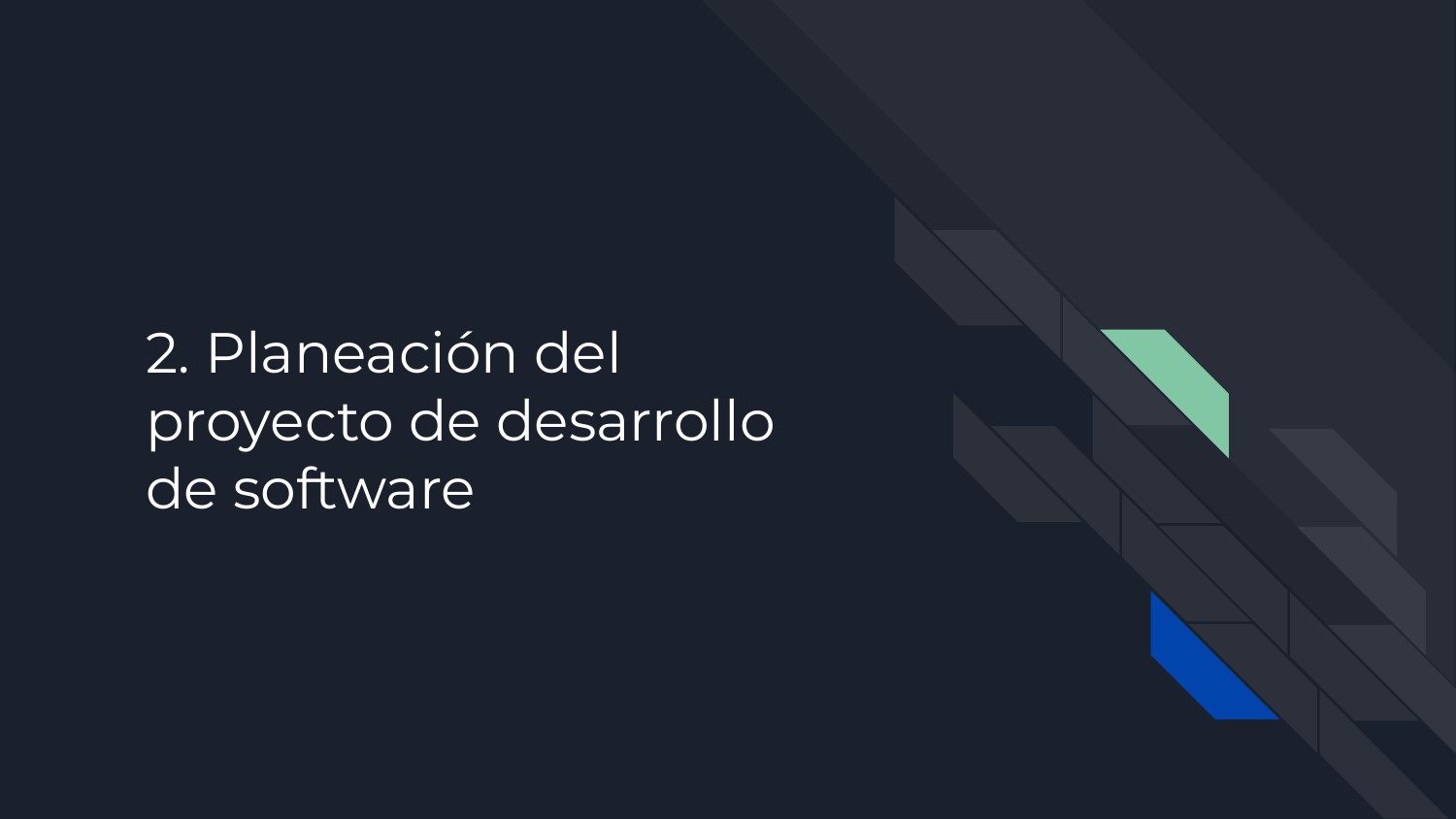

# 2. Planeación del proyecto de desarrollo de software